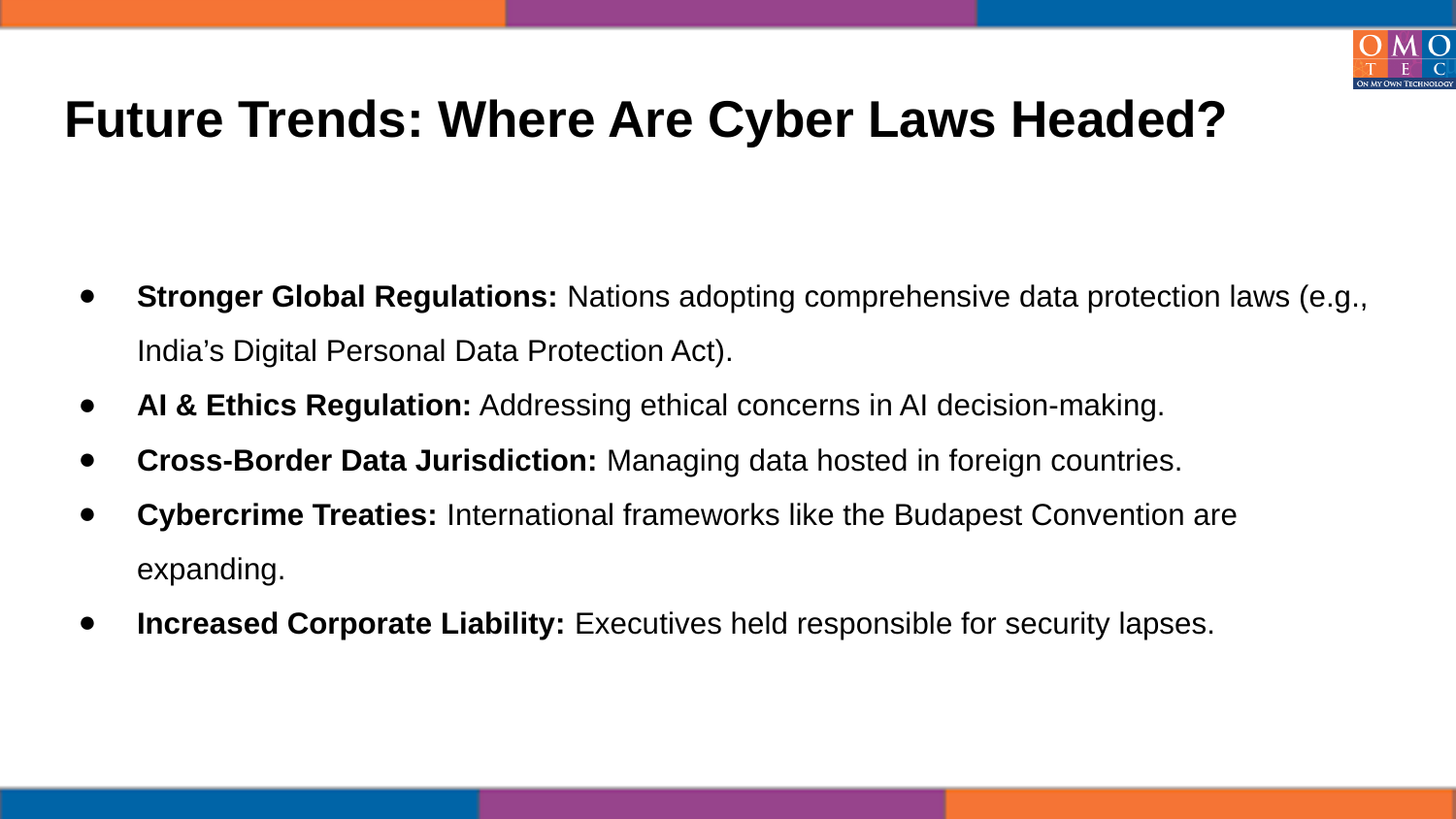

# Future Trends: Where Are Cyber Laws Headed?
Stronger Global Regulations: Nations adopting comprehensive data protection laws (e.g., India’s Digital Personal Data Protection Act).
AI & Ethics Regulation: Addressing ethical concerns in AI decision-making.
Cross-Border Data Jurisdiction: Managing data hosted in foreign countries.
Cybercrime Treaties: International frameworks like the Budapest Convention are expanding.
Increased Corporate Liability: Executives held responsible for security lapses.